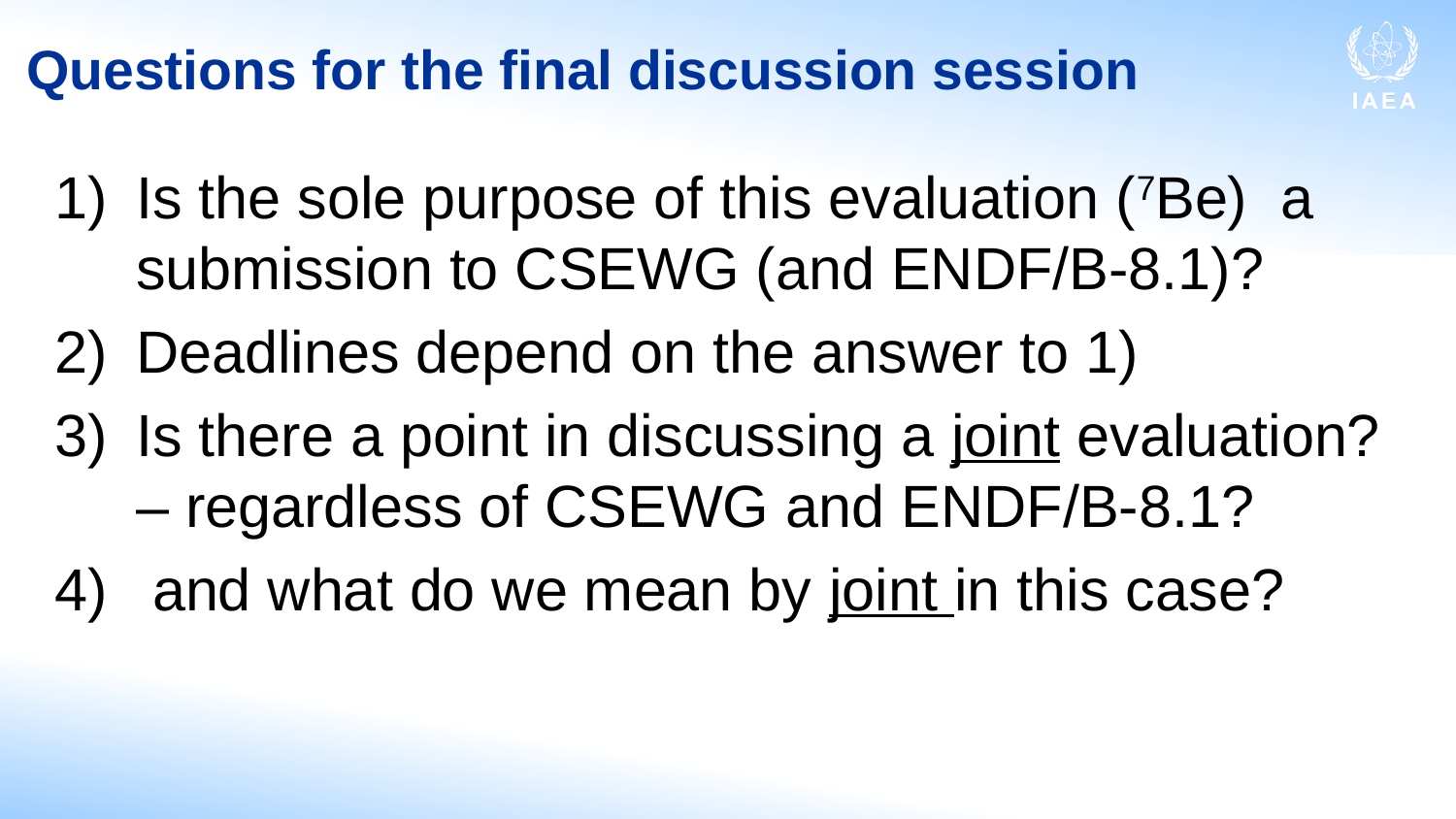

# Questions for the final discussion session
Is the sole purpose of this evaluation (7Be)  a submission to CSEWG (and ENDF/B-8.1)?
Deadlines depend on the answer to 1)
Is there a point in discussing a joint evaluation? – regardless of CSEWG and ENDF/B-8.1?
 and what do we mean by joint in this case?